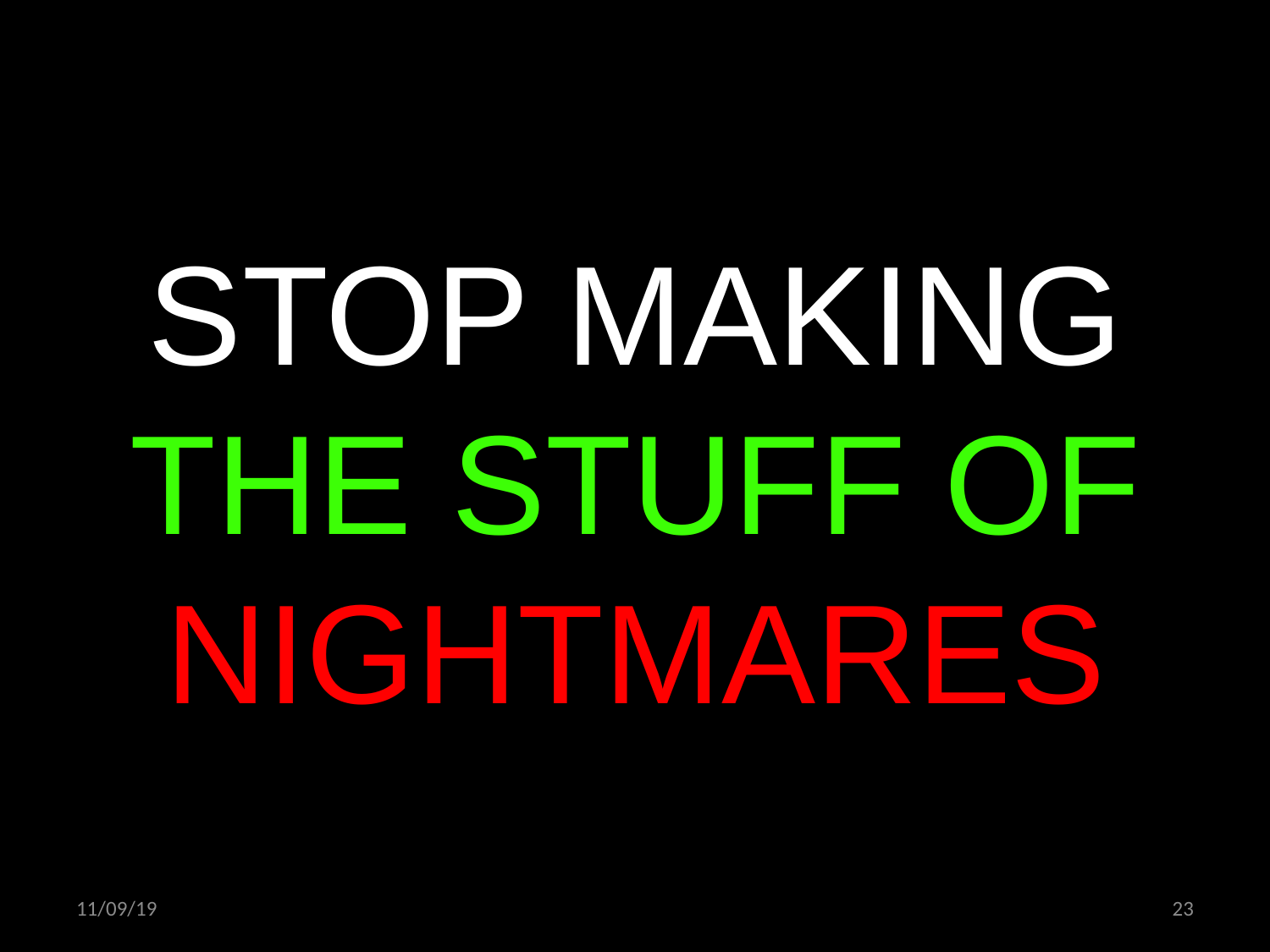

STOP MAKING THE STUFF OF NIGHTMARES
11/09/19
23